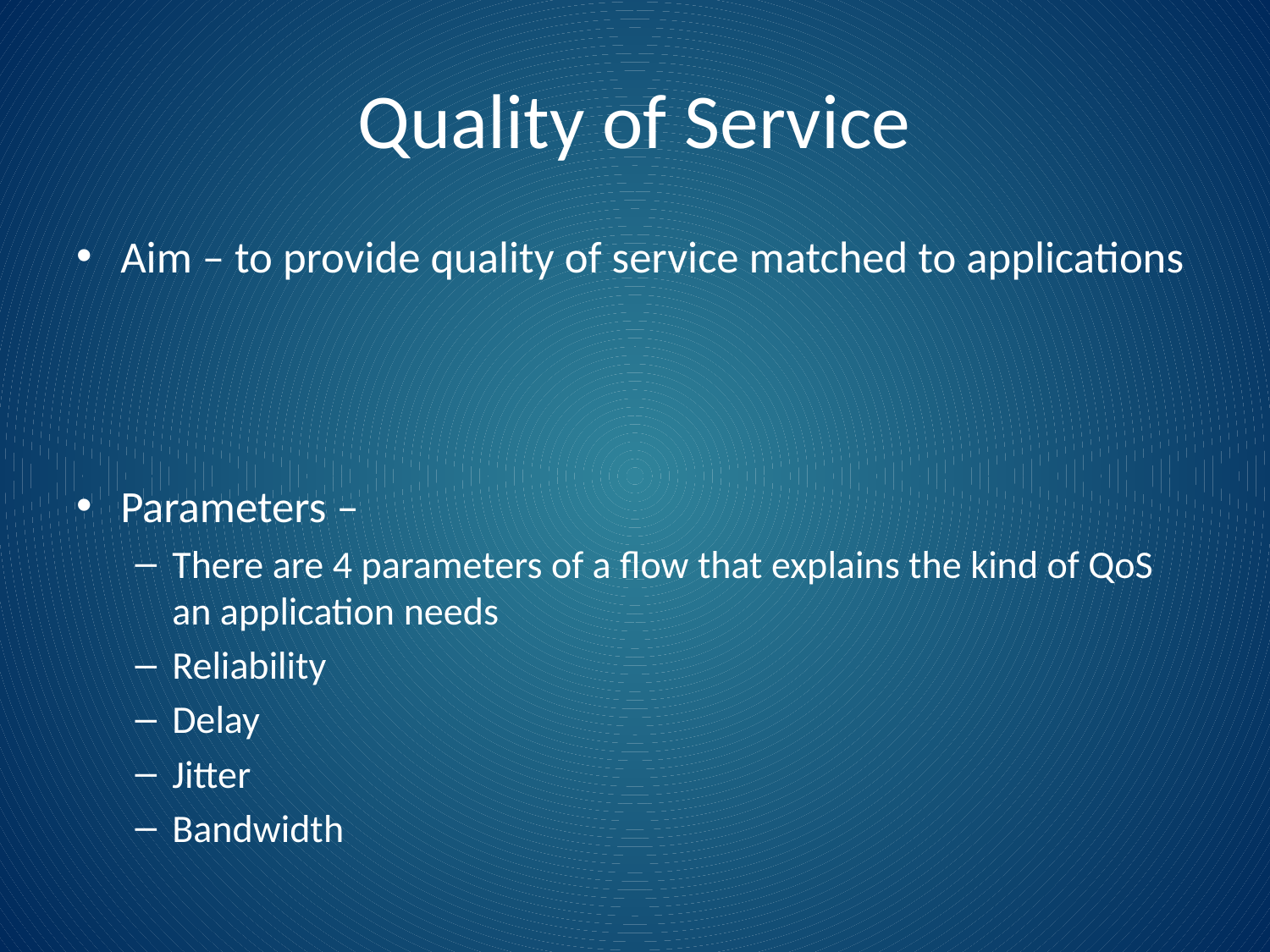

# Quality of Service
Aim – to provide quality of service matched to applications

Parameters –
There are 4 parameters of a flow that explains the kind of QoS an application needs
Reliability
Delay
Jitter
Bandwidth